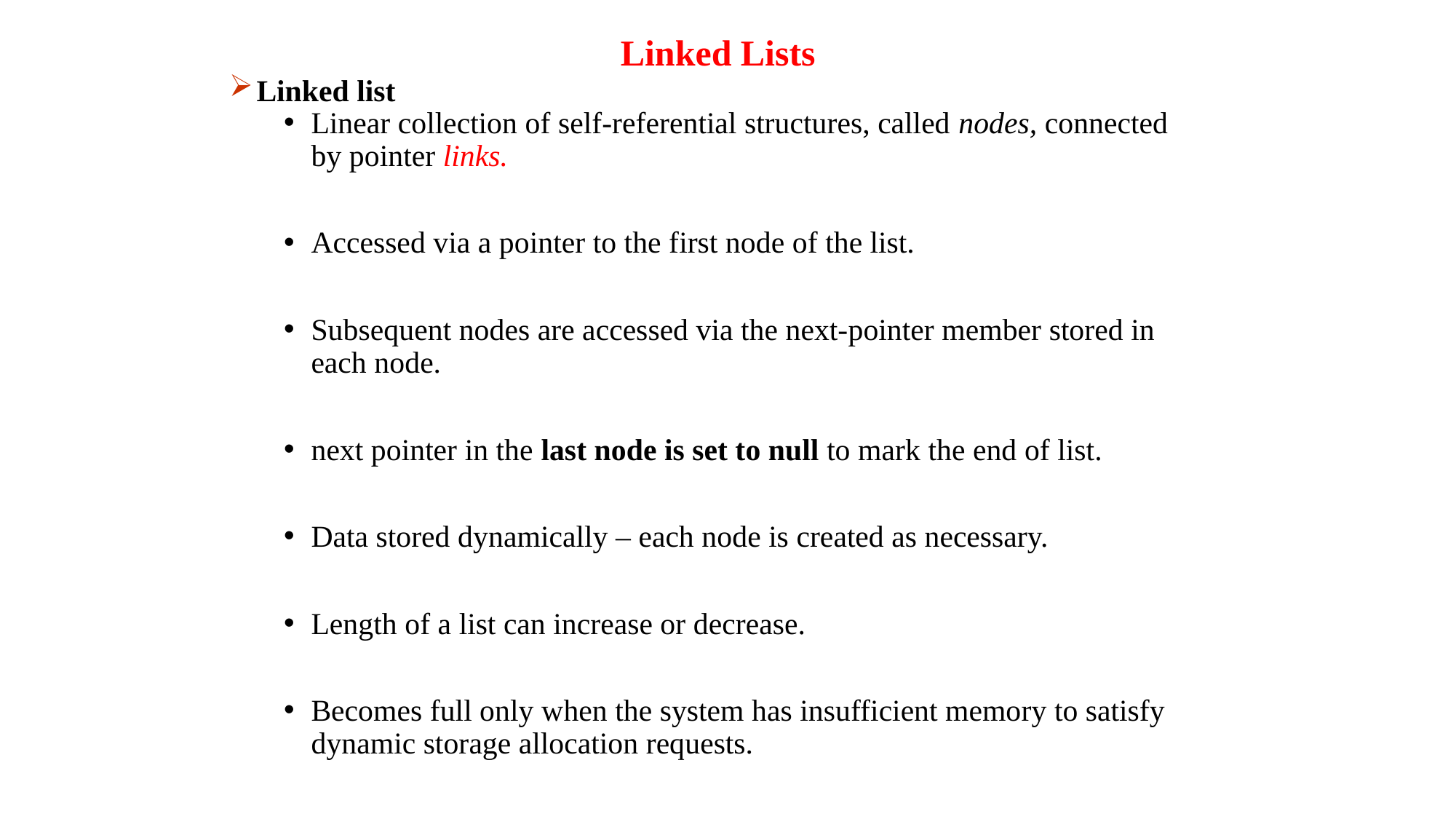

# Linked Lists
Linked list
Linear collection of self-referential structures, called nodes, connected by pointer links.

Accessed via a pointer to the first node of the list.

Subsequent nodes are accessed via the next-pointer member stored in each node.

next pointer in the last node is set to null to mark the end of list.

Data stored dynamically – each node is created as necessary.

Length of a list can increase or decrease.

Becomes full only when the system has insufficient memory to satisfy dynamic storage allocation requests.